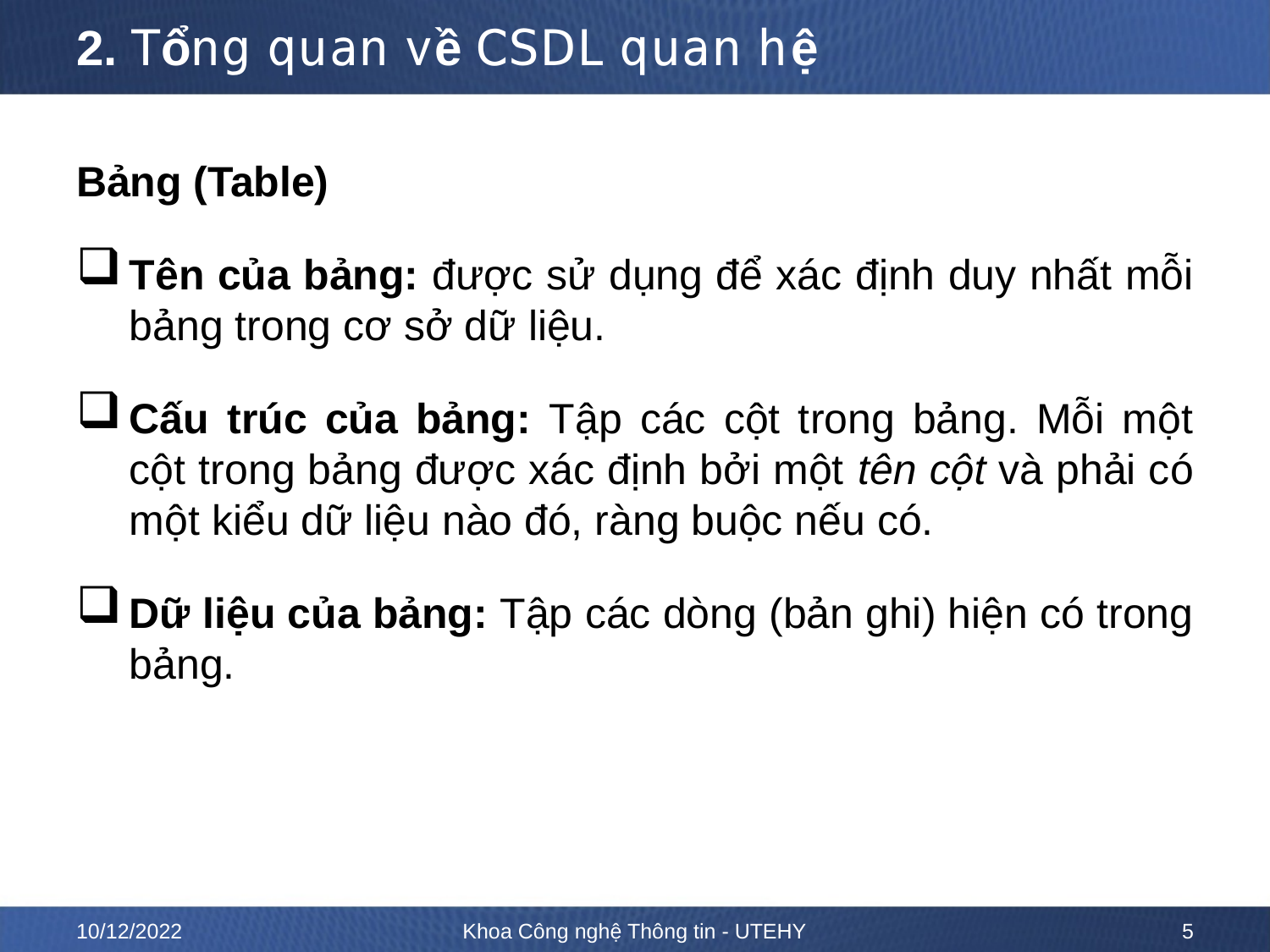

# 2. Tổng quan về CSDL quan hệ
Bảng (Table)
Tên của bảng: được sử dụng để xác định duy nhất mỗi bảng trong cơ sở dữ liệu.
Cấu trúc của bảng: Tập các cột trong bảng. Mỗi một cột trong bảng được xác định bởi một tên cột và phải có một kiểu dữ liệu nào đó, ràng buộc nếu có.
Dữ liệu của bảng: Tập các dòng (bản ghi) hiện có trong bảng.

10/12/2022
Khoa Công nghệ Thông tin - UTEHY
5